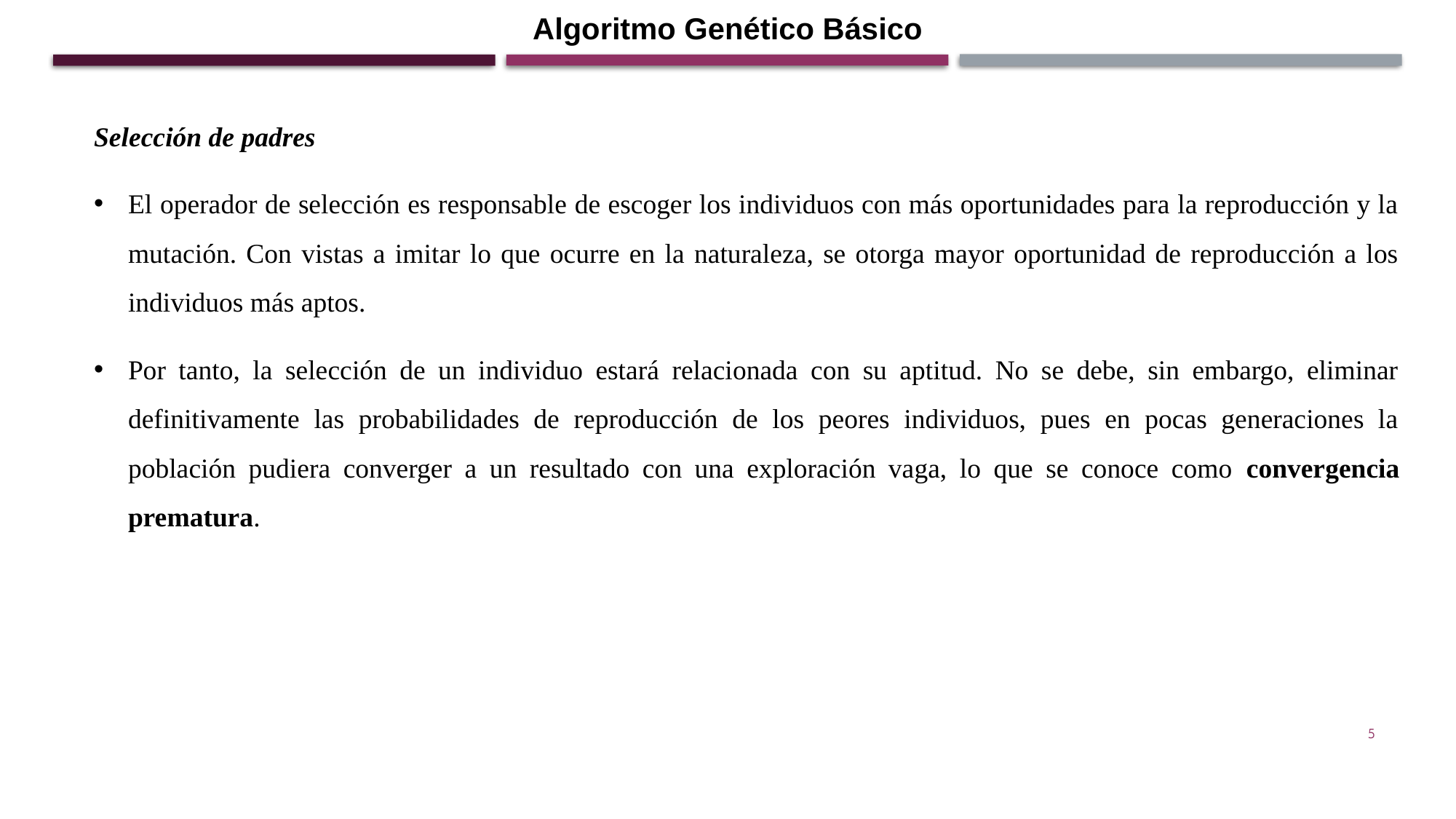

Algoritmo Genético Básico
Selección de padres
El operador de selección es responsable de escoger los individuos con más oportunidades para la reproducción y la mutación. Con vistas a imitar lo que ocurre en la naturaleza, se otorga mayor oportunidad de reproducción a los individuos más aptos.
Por tanto, la selección de un individuo estará relacionada con su aptitud. No se debe, sin embargo, eliminar definitivamente las probabilidades de reproducción de los peores individuos, pues en pocas generaciones la población pudiera converger a un resultado con una exploración vaga, lo que se conoce como convergencia prematura.
5